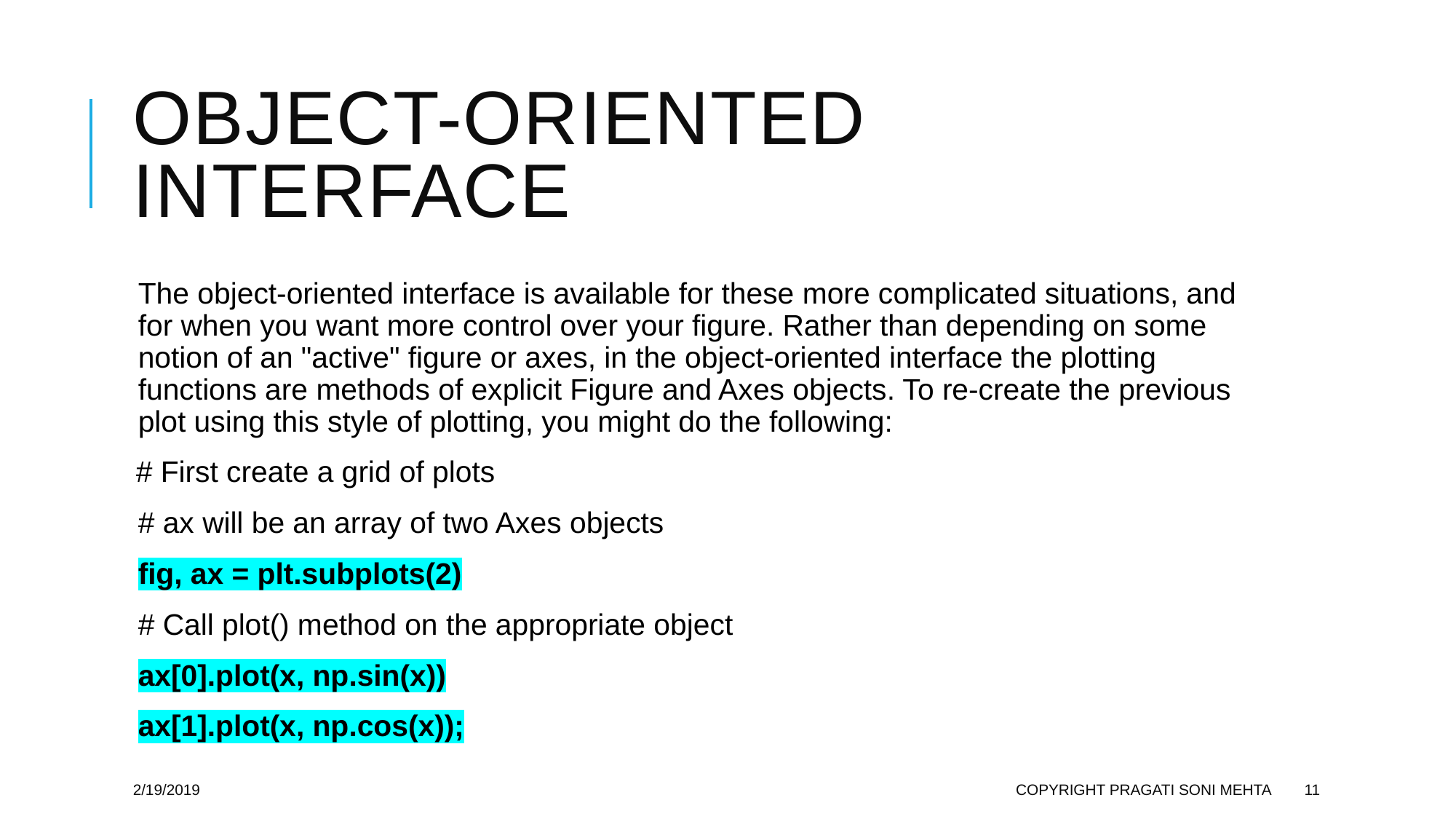

# Object-oriented interface
The object-oriented interface is available for these more complicated situations, and for when you want more control over your figure. Rather than depending on some notion of an "active" figure or axes, in the object-oriented interface the plotting functions are methods of explicit Figure and Axes objects. To re-create the previous plot using this style of plotting, you might do the following:
 # First create a grid of plots
# ax will be an array of two Axes objects
fig, ax = plt.subplots(2)
# Call plot() method on the appropriate object
ax[0].plot(x, np.sin(x))
ax[1].plot(x, np.cos(x));
2/19/2019
Copyright Pragati Soni Mehta
11